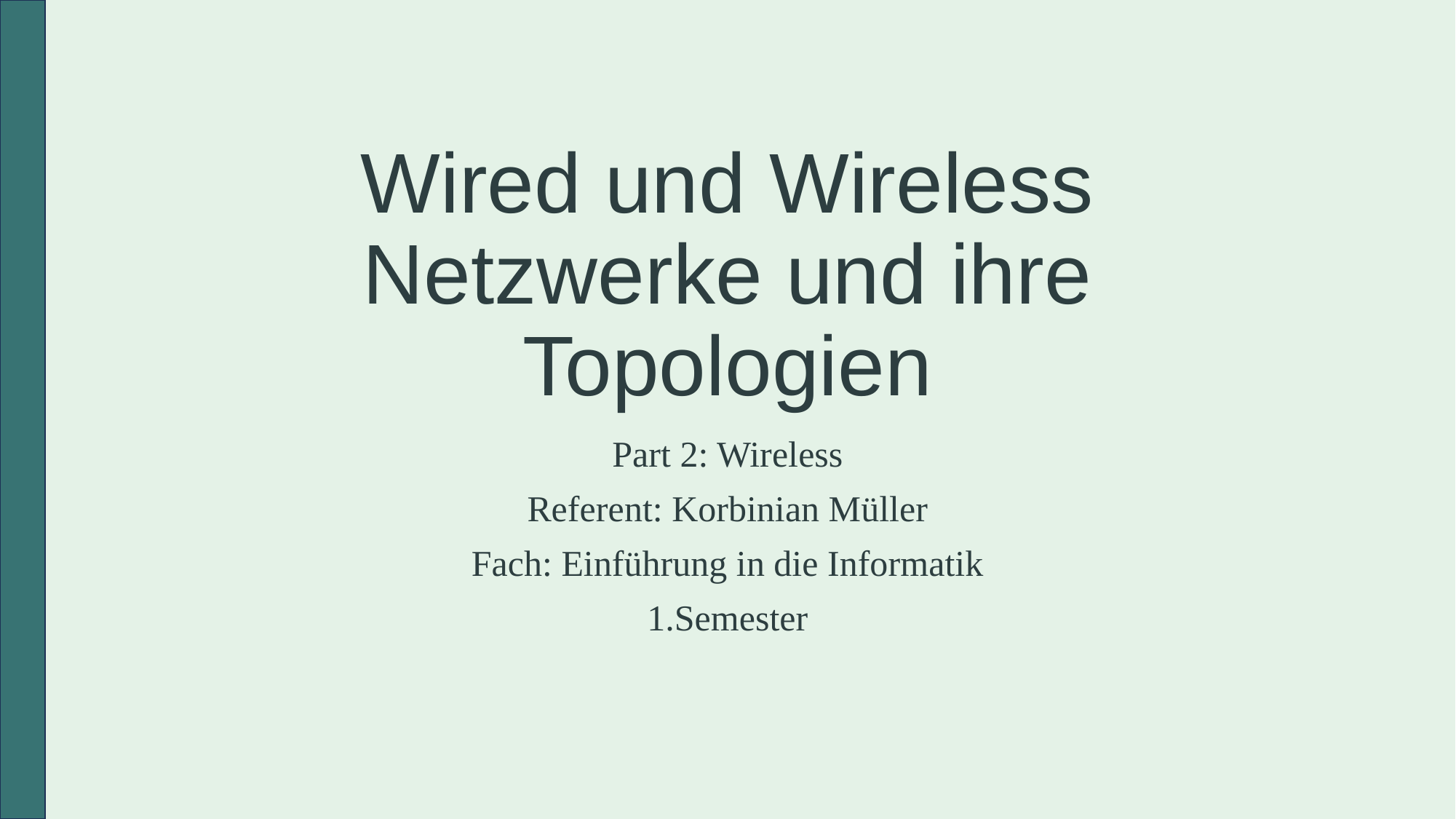

# Wired und Wireless Netzwerke und ihre Topologien
Part 2: Wireless
Referent: Korbinian Müller
Fach: Einführung in die Informatik
1.Semester